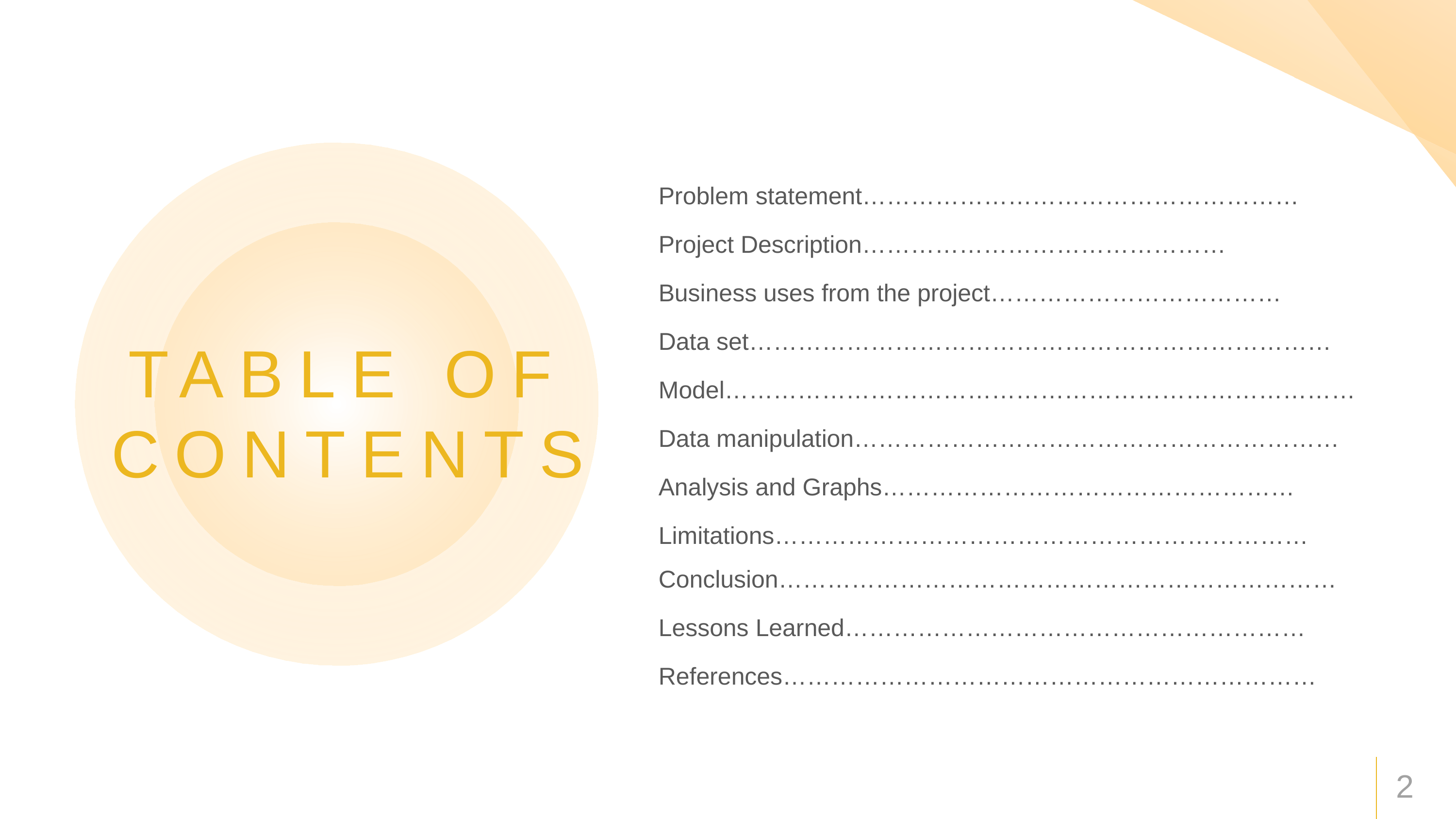

Problem statement………………………………………………
Project Description………………………………………
Business uses from the project………………………………
Data set………………………………………………………………
Model……………………………………………………………………
Data manipulation……………………………………………………
Analysis and Graphs……………………………………………
Limitations…………………………………………………………        Conclusion……………………………………………………………
Lessons Learned…………………………………………………
References…………………………………………………………

# TABLE OF CONTENTS
2